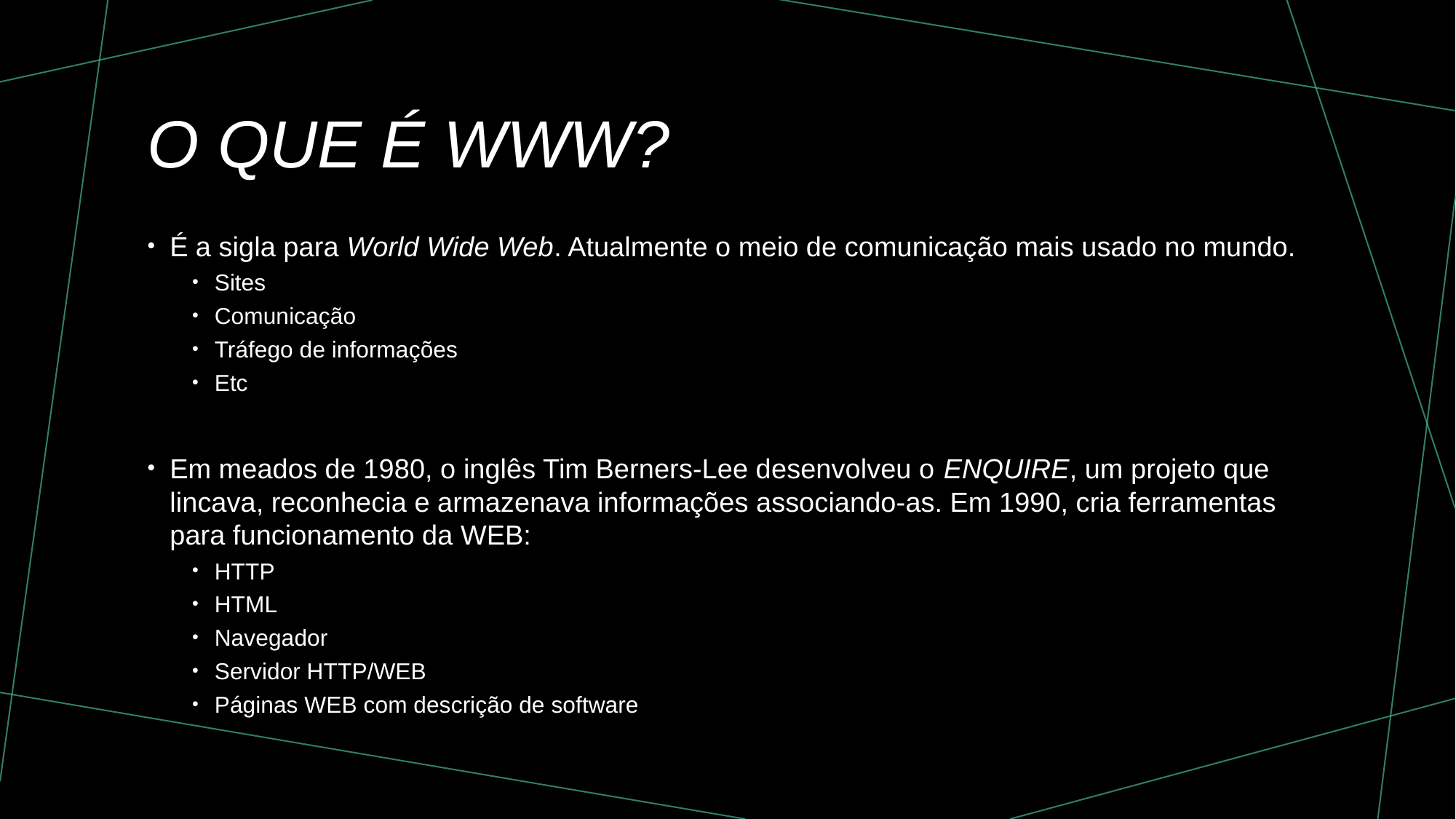

# O que é WWW?
É a sigla para World Wide Web. Atualmente o meio de comunicação mais usado no mundo.
Sites
Comunicação
Tráfego de informações
Etc

Em meados de 1980, o inglês Tim Berners-Lee desenvolveu o ENQUIRE, um projeto que lincava, reconhecia e armazenava informações associando-as. Em 1990, cria ferramentas para funcionamento da WEB:
HTTP
HTML
Navegador
Servidor HTTP/WEB
Páginas WEB com descrição de software